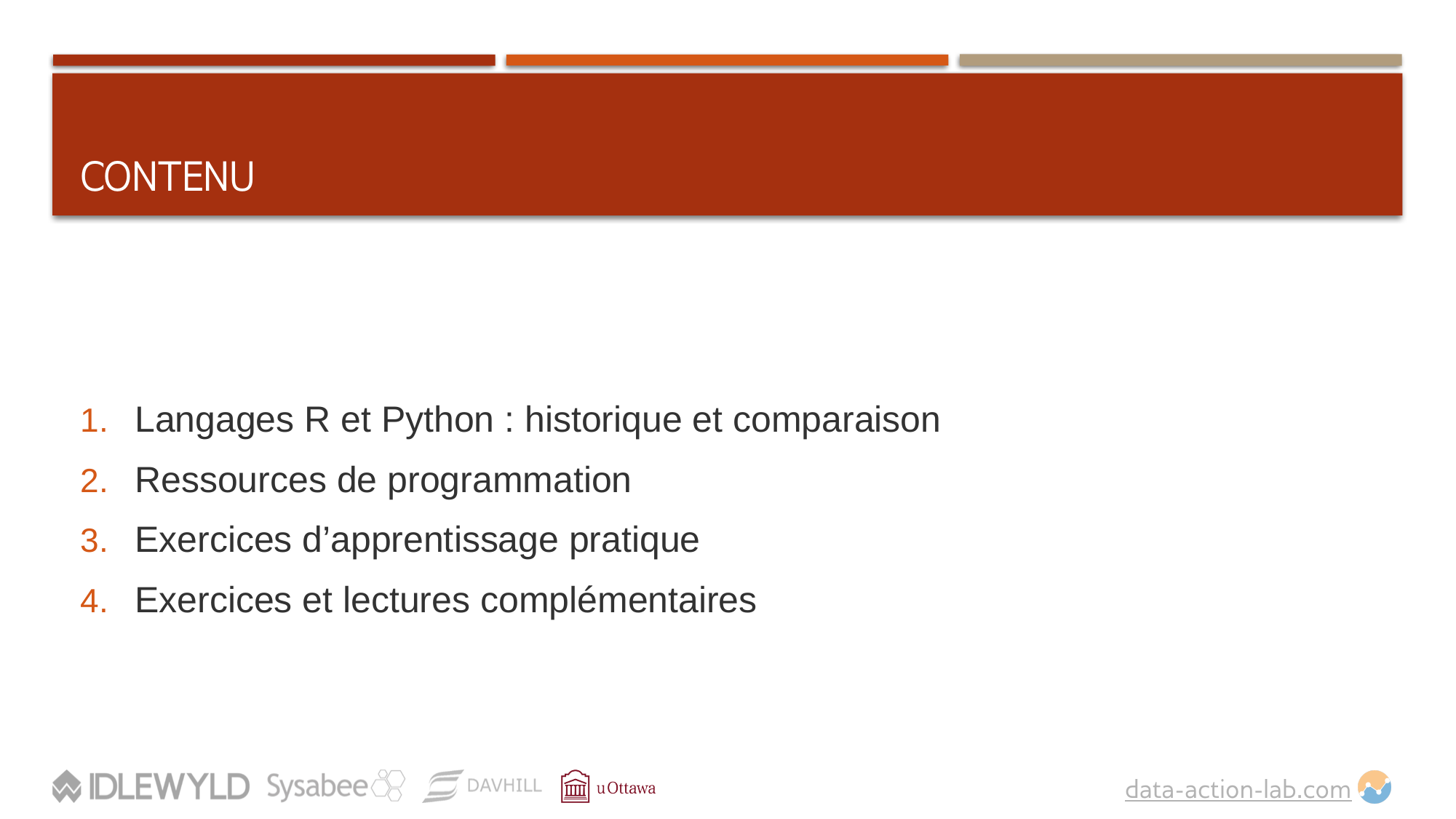

# CONTENU
Langages R et Python : historique et comparaison
Ressources de programmation
Exercices d’apprentissage pratique
Exercices et lectures complémentaires